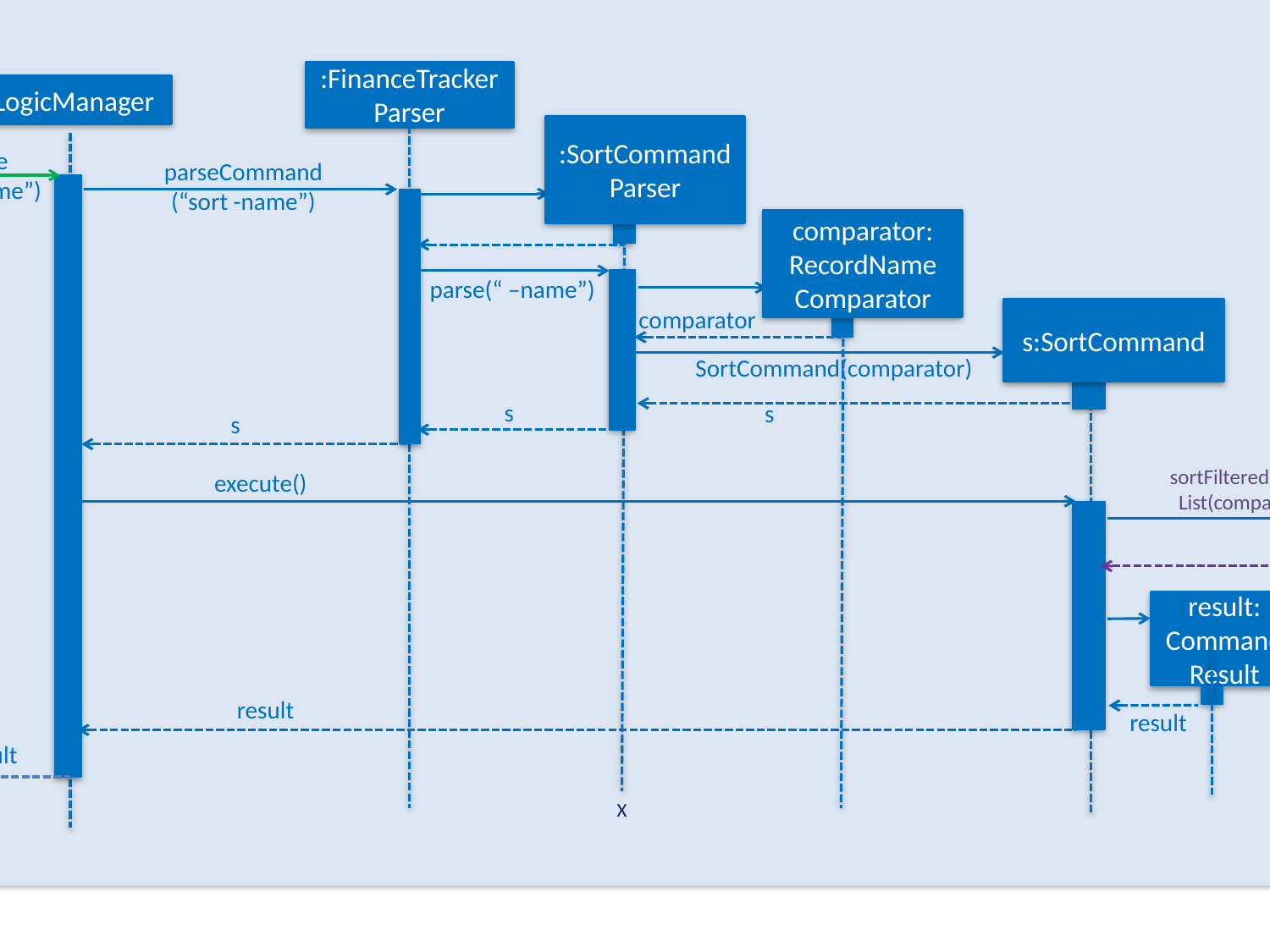

Logic
:FinanceTrackerParser
:LogicManager
:SortCommandParser
execute
(“sort -name”)
parseCommand
(“sort -name”)

Model

comparator: RecordName
Comparator

parse(“ –name”)

s:SortCommand
comparator
SortCommand(comparator)

s
s
s
sortFilteredRecord
List(comparator)
execute()

result: Command Result

result
result
result
X